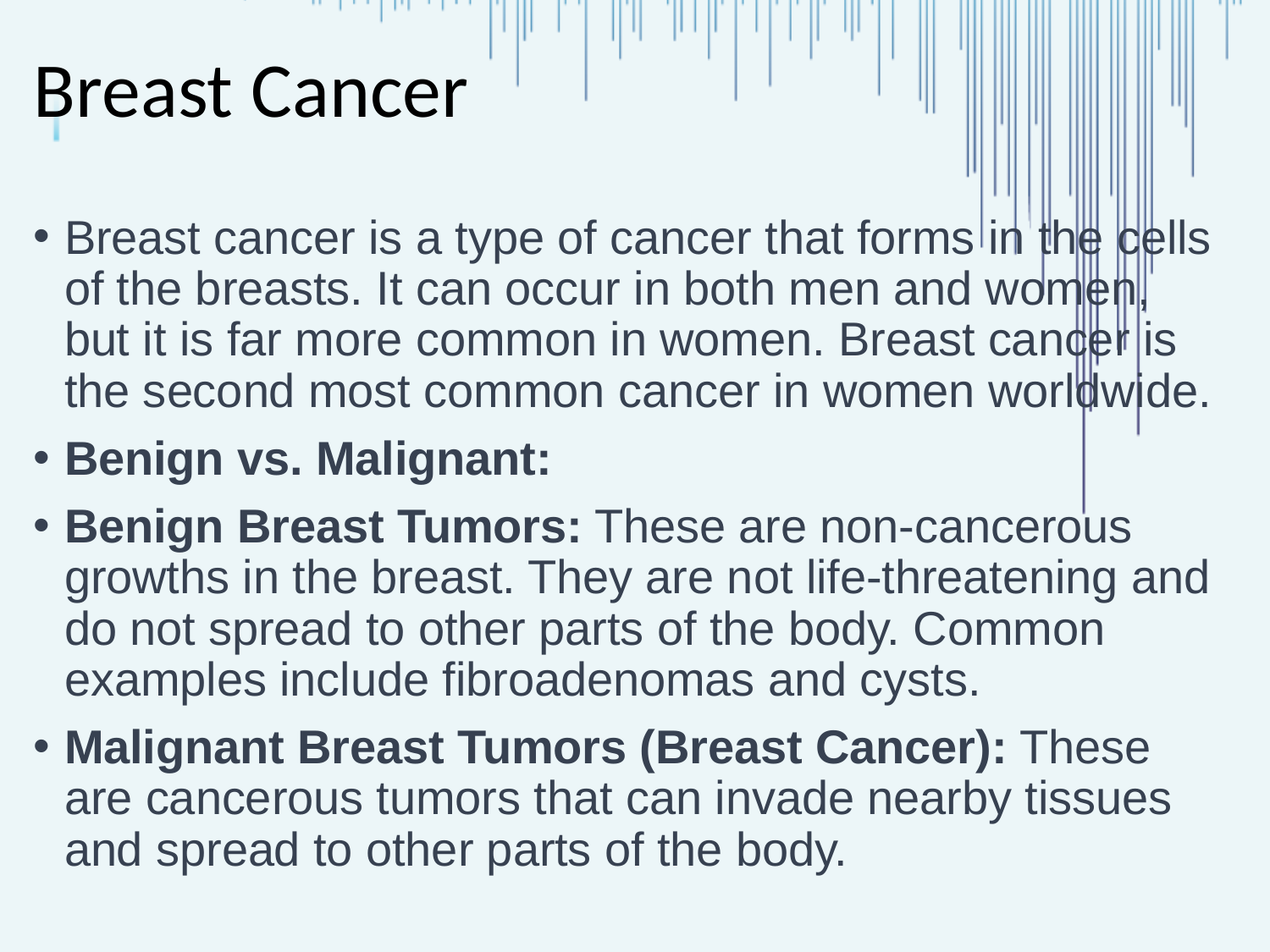

# Breast Cancer
Breast cancer is a type of cancer that forms in the cells of the breasts. It can occur in both men and women, but it is far more common in women. Breast cancer is the second most common cancer in women worldwide.
Benign vs. Malignant:
Benign Breast Tumors: These are non-cancerous growths in the breast. They are not life-threatening and do not spread to other parts of the body. Common examples include fibroadenomas and cysts.
Malignant Breast Tumors (Breast Cancer): These are cancerous tumors that can invade nearby tissues and spread to other parts of the body.